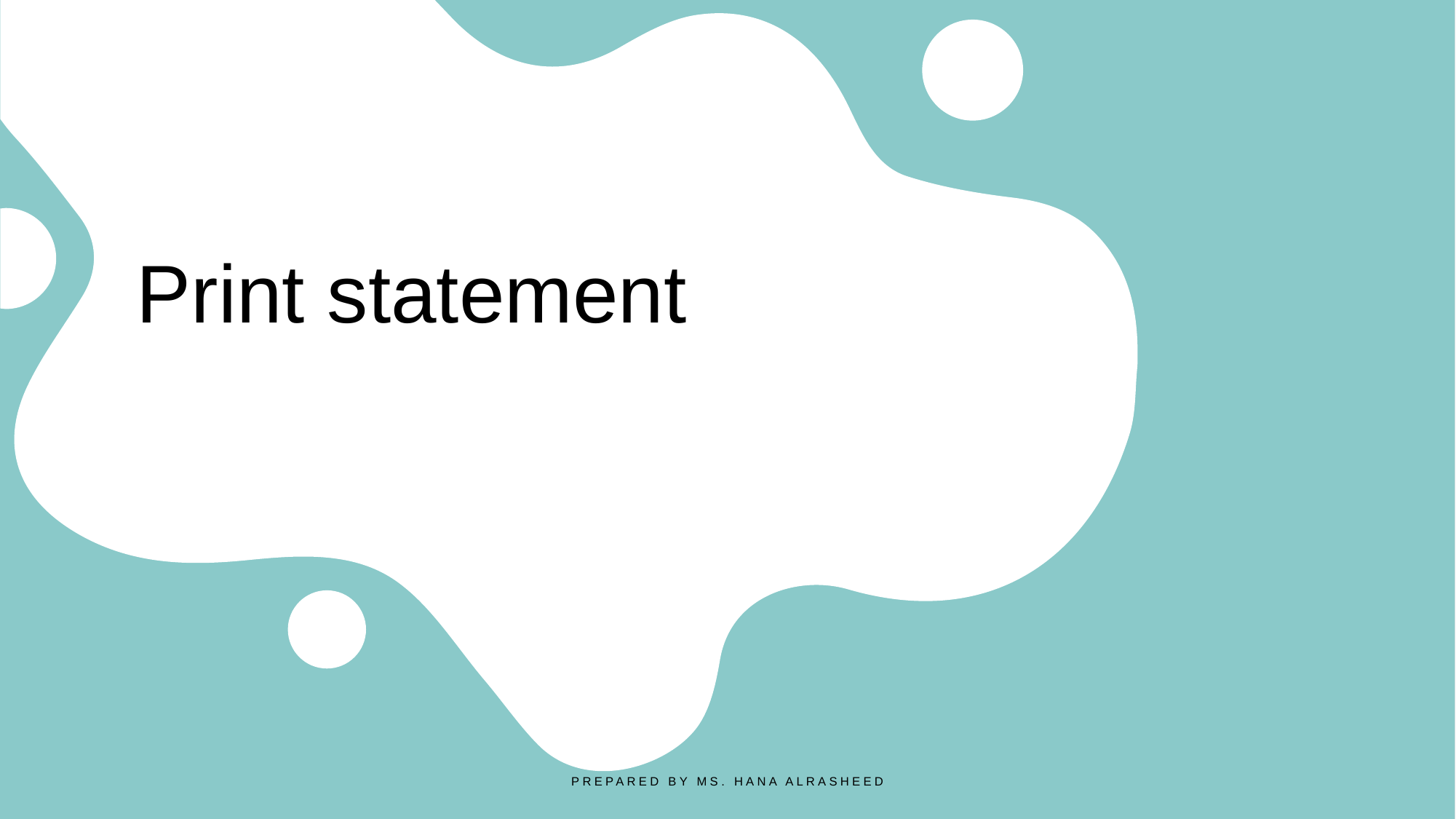

# Print statement
Prepared By Ms. Hana AlRasheed